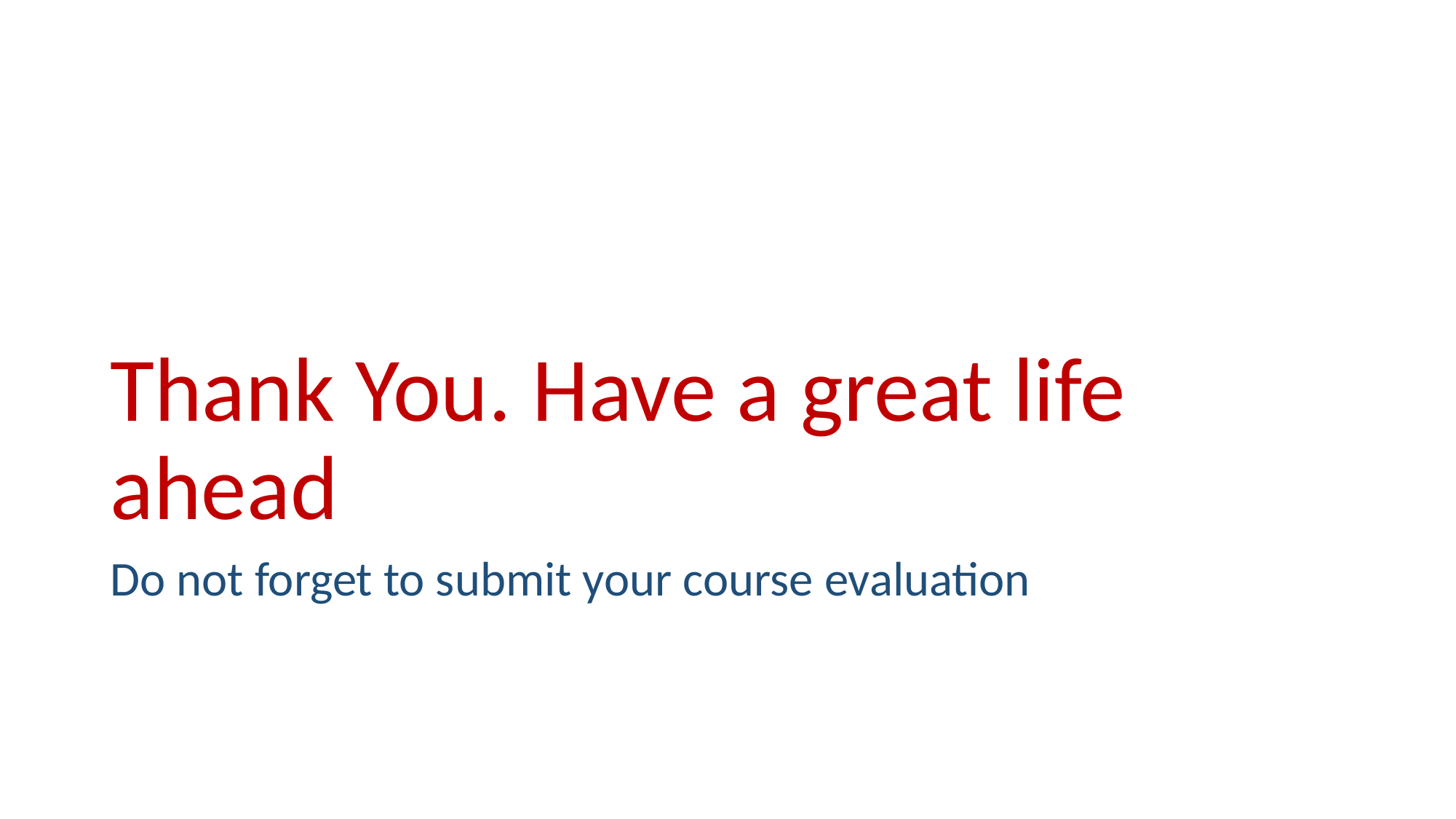

# Thank You. Have a great life ahead
Do not forget to submit your course evaluation